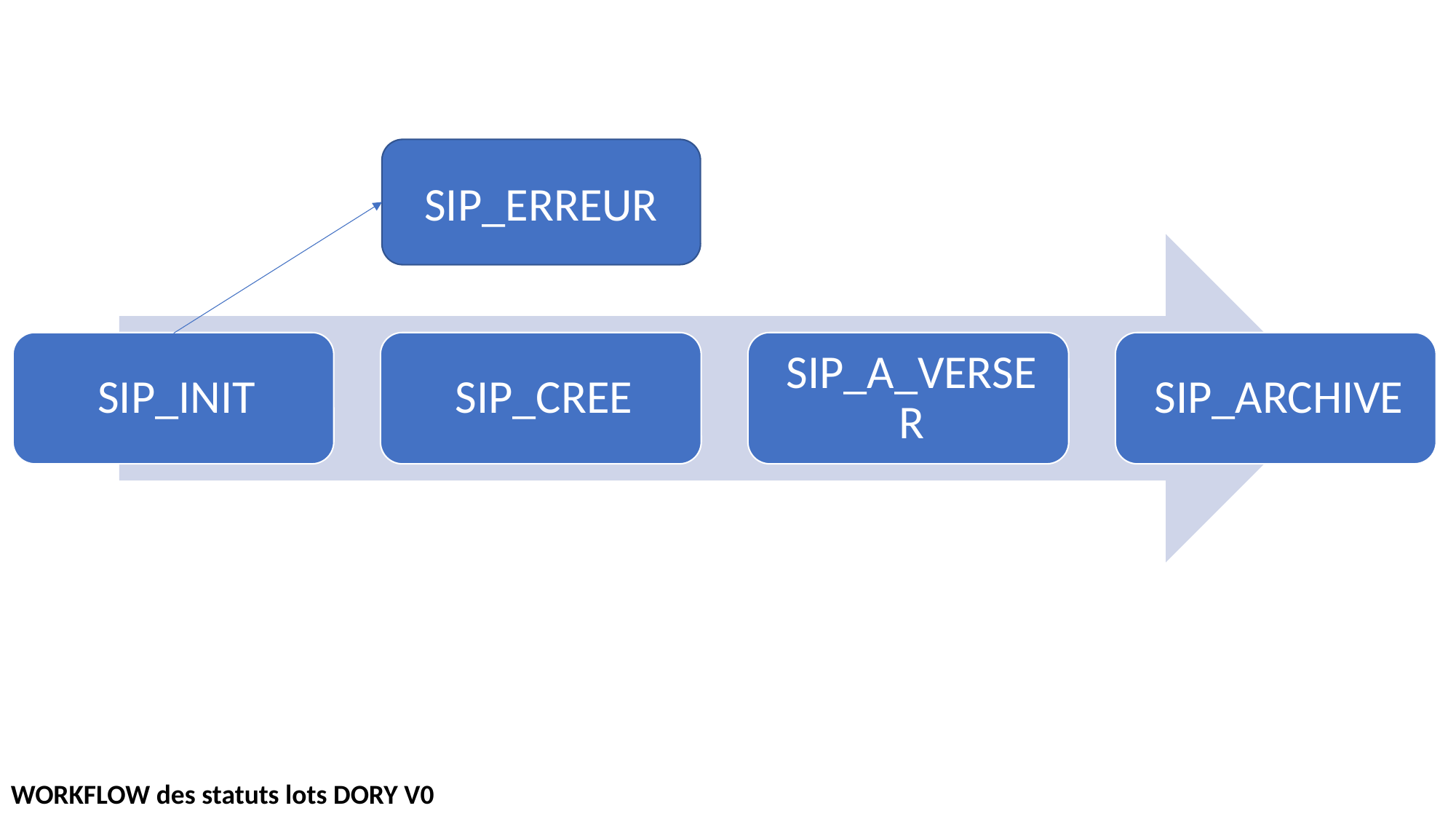

SIP_ERREUR
SIP_INIT
SIP_CREE
SIP_A_VERSER
SIP_ARCHIVE
WORKFLOW des statuts lots DORY V0